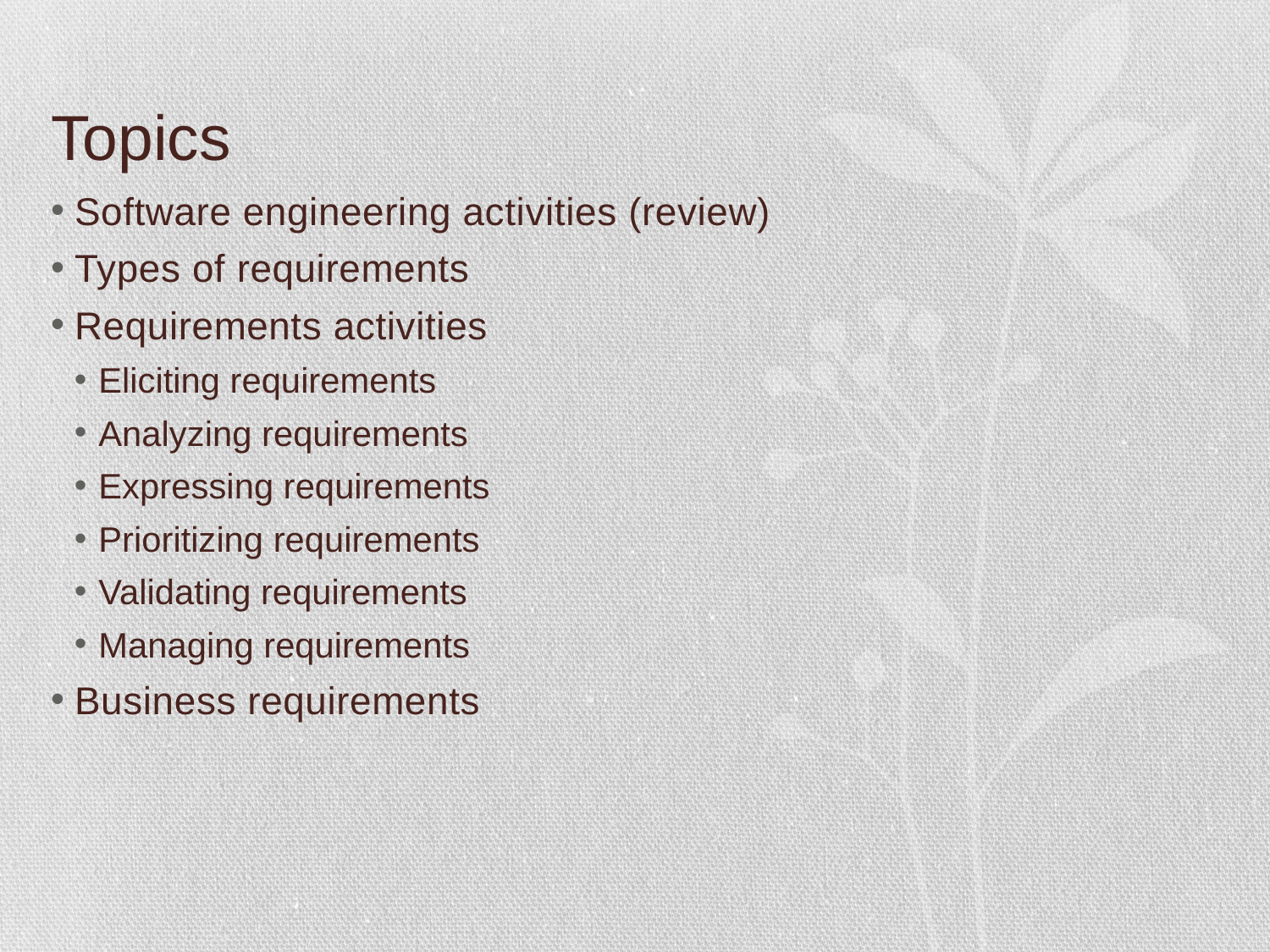

# Topics
Software engineering activities (review)
Types of requirements
Requirements activities
Eliciting requirements
Analyzing requirements
Expressing requirements
Prioritizing requirements
Validating requirements
Managing requirements
Business requirements